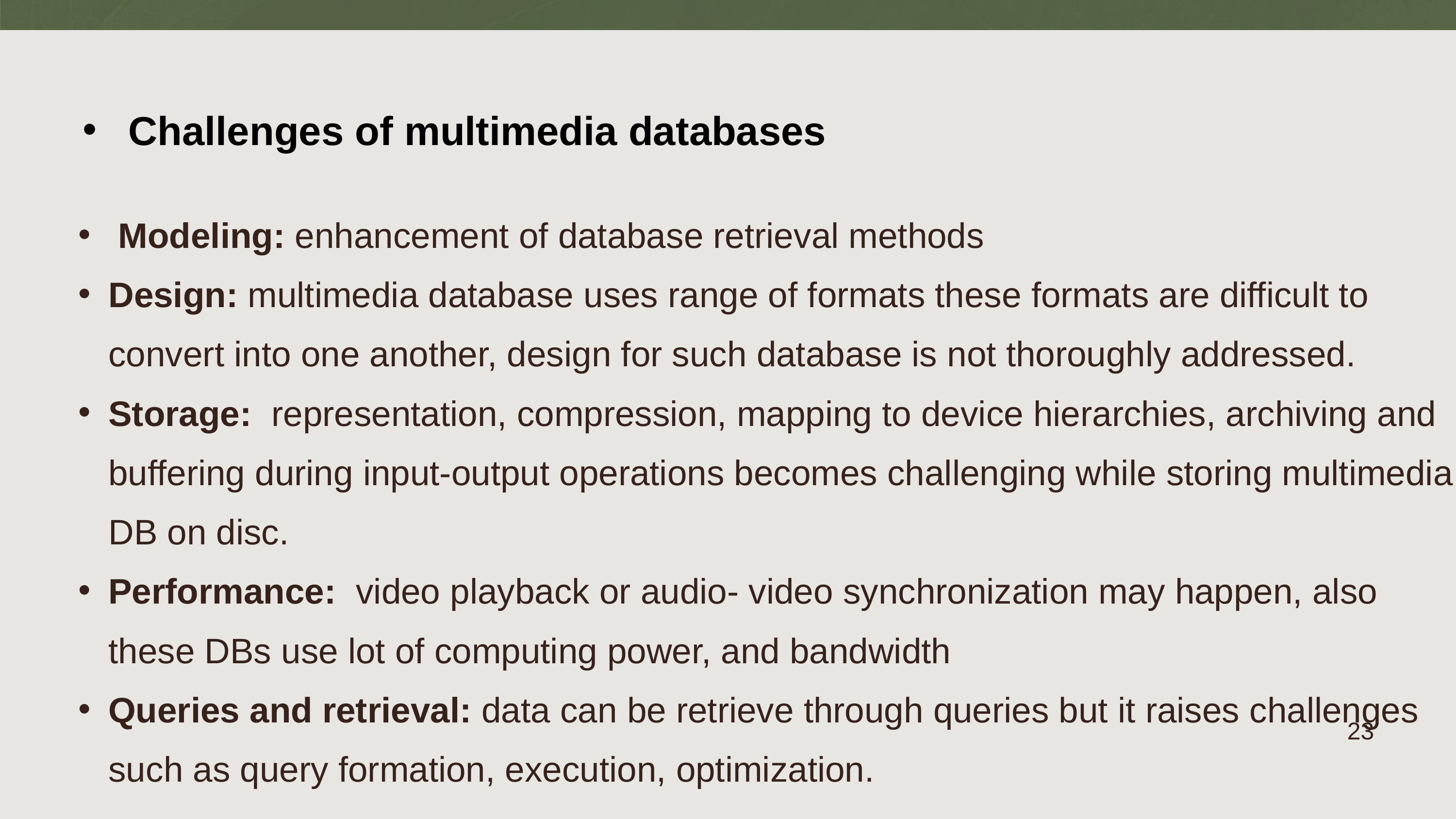

Challenges of multimedia databases
 Modeling: enhancement of database retrieval methods
Design: multimedia database uses range of formats these formats are difficult to convert into one another, design for such database is not thoroughly addressed.
Storage:  representation, compression, mapping to device hierarchies, archiving and buffering during input-output operations becomes challenging while storing multimedia DB on disc.
Performance:  video playback or audio- video synchronization may happen, also these DBs use lot of computing power, and bandwidth
Queries and retrieval: data can be retrieve through queries but it raises challenges such as query formation, execution, optimization.
23